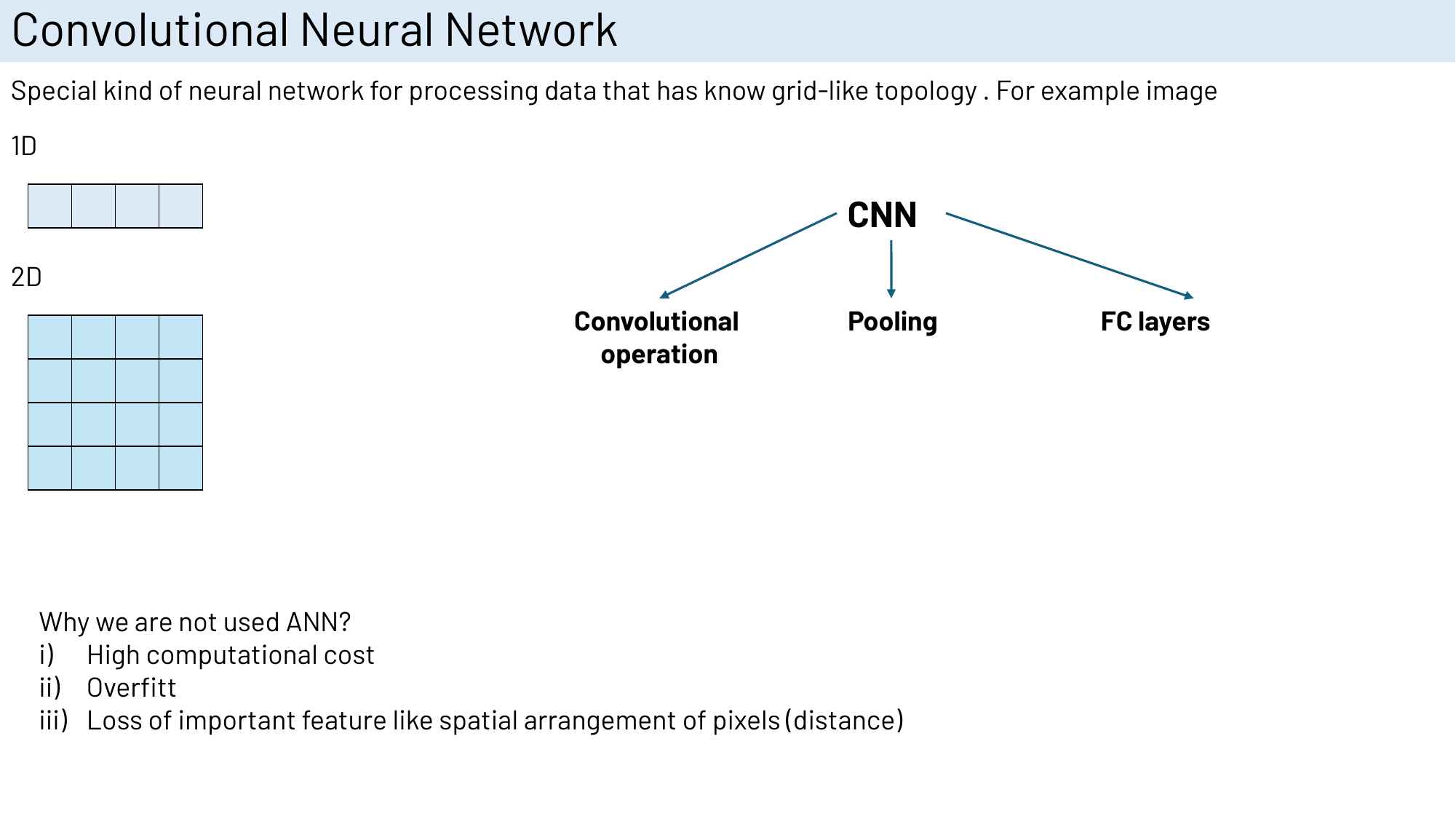

# Convolutional Neural Network
Special kind of neural network for processing data that has know grid-like topology . For example image
1D
|  |  |  |  |
| --- | --- | --- | --- |
CNN
2D
Convolutional
operation
Pooling
FC layers
|  |  |  |  |
| --- | --- | --- | --- |
|  |  |  |  |
|  |  |  |  |
|  |  |  |  |
Why we are not used ANN?
High computational cost
Overfitt
Loss of important feature like spatial arrangement of pixels (distance)